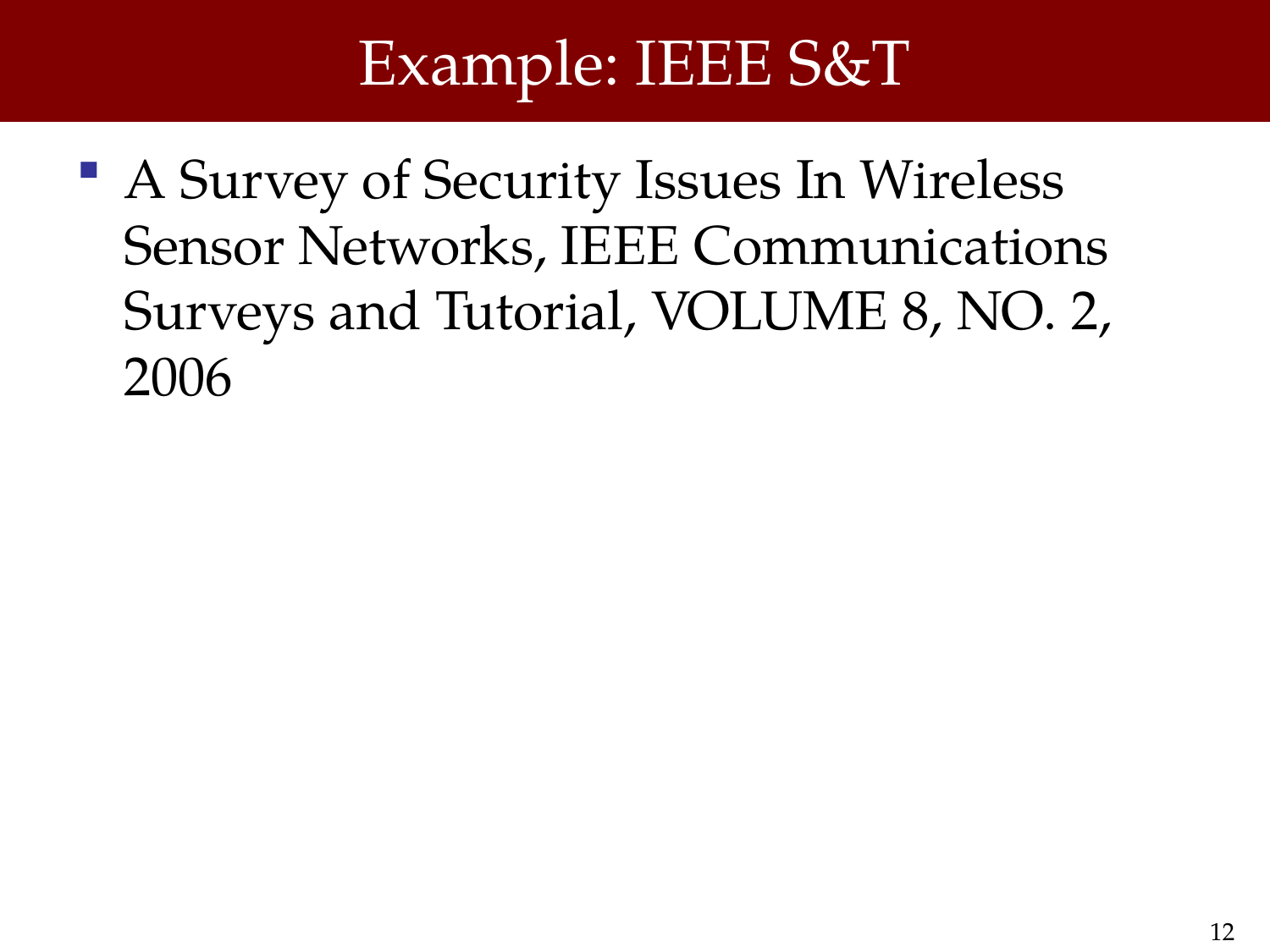

# Example: IEEE S&T
A Survey of Security Issues In Wireless Sensor Networks, IEEE Communications Surveys and Tutorial, VOLUME 8, NO. 2, 2006
12